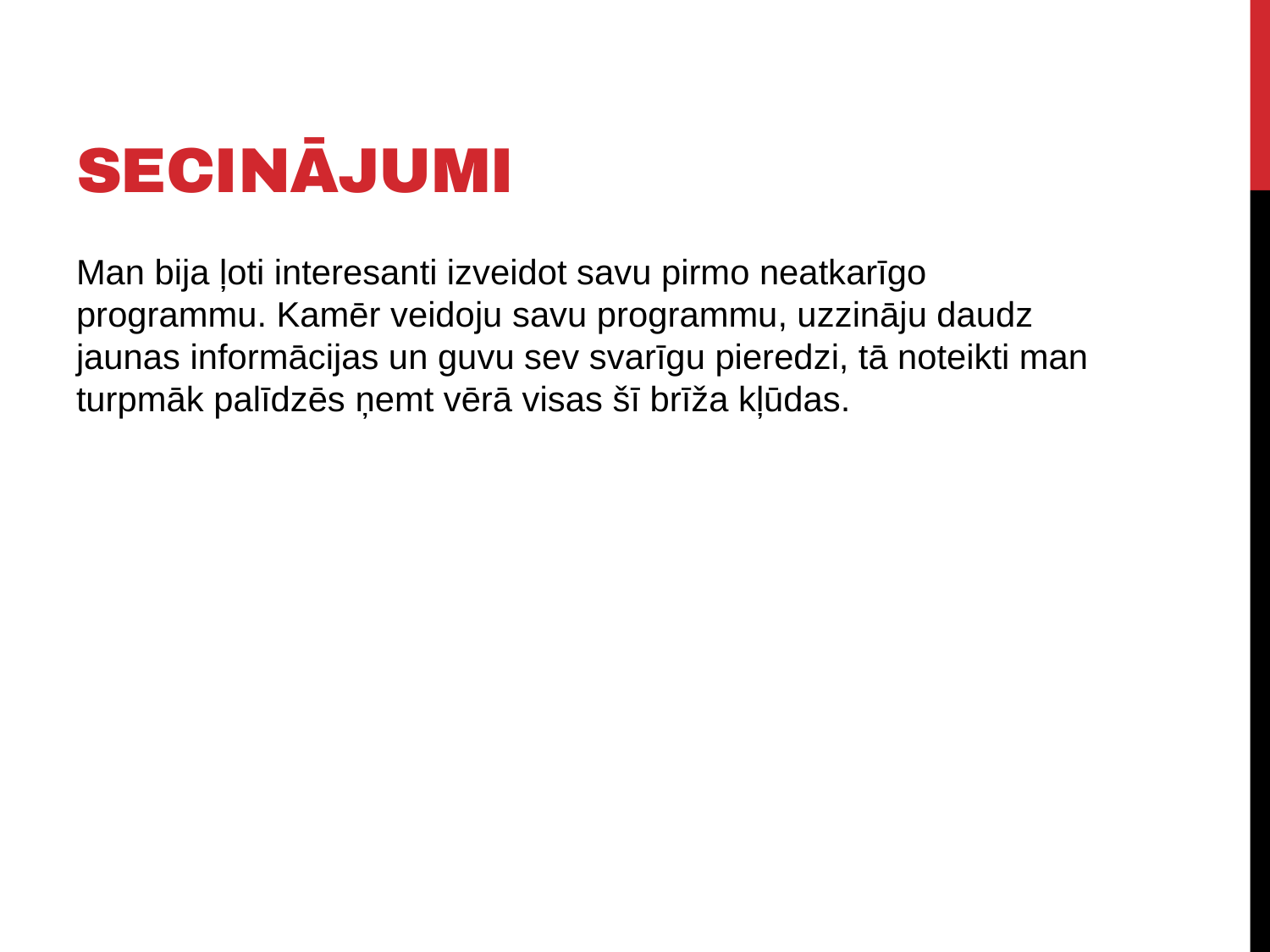

# Secinājumi
Man bija ļoti interesanti izveidot savu pirmo neatkarīgo programmu. Kamēr veidoju savu programmu, uzzināju daudz jaunas informācijas un guvu sev svarīgu pieredzi, tā noteikti man turpmāk palīdzēs ņemt vērā visas šī brīža kļūdas.